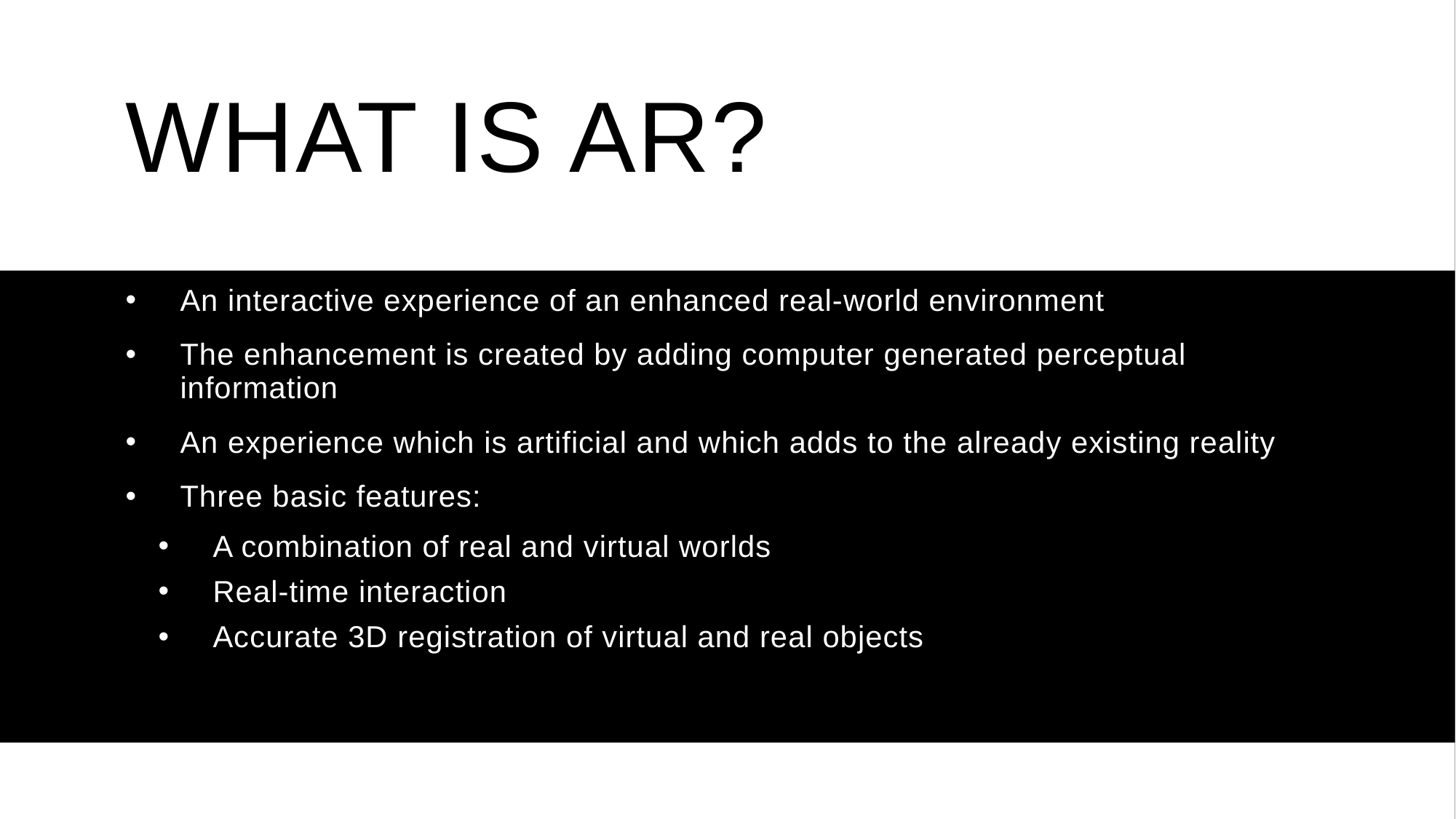

# What is ar?

An interactive experience of an enhanced real-world environment
The enhancement is created by adding computer generated perceptual information
An experience which is artificial and which adds to the already existing reality
Three basic features:
A combination of real and virtual worlds
Real-time interaction
Accurate 3D registration of virtual and real objects